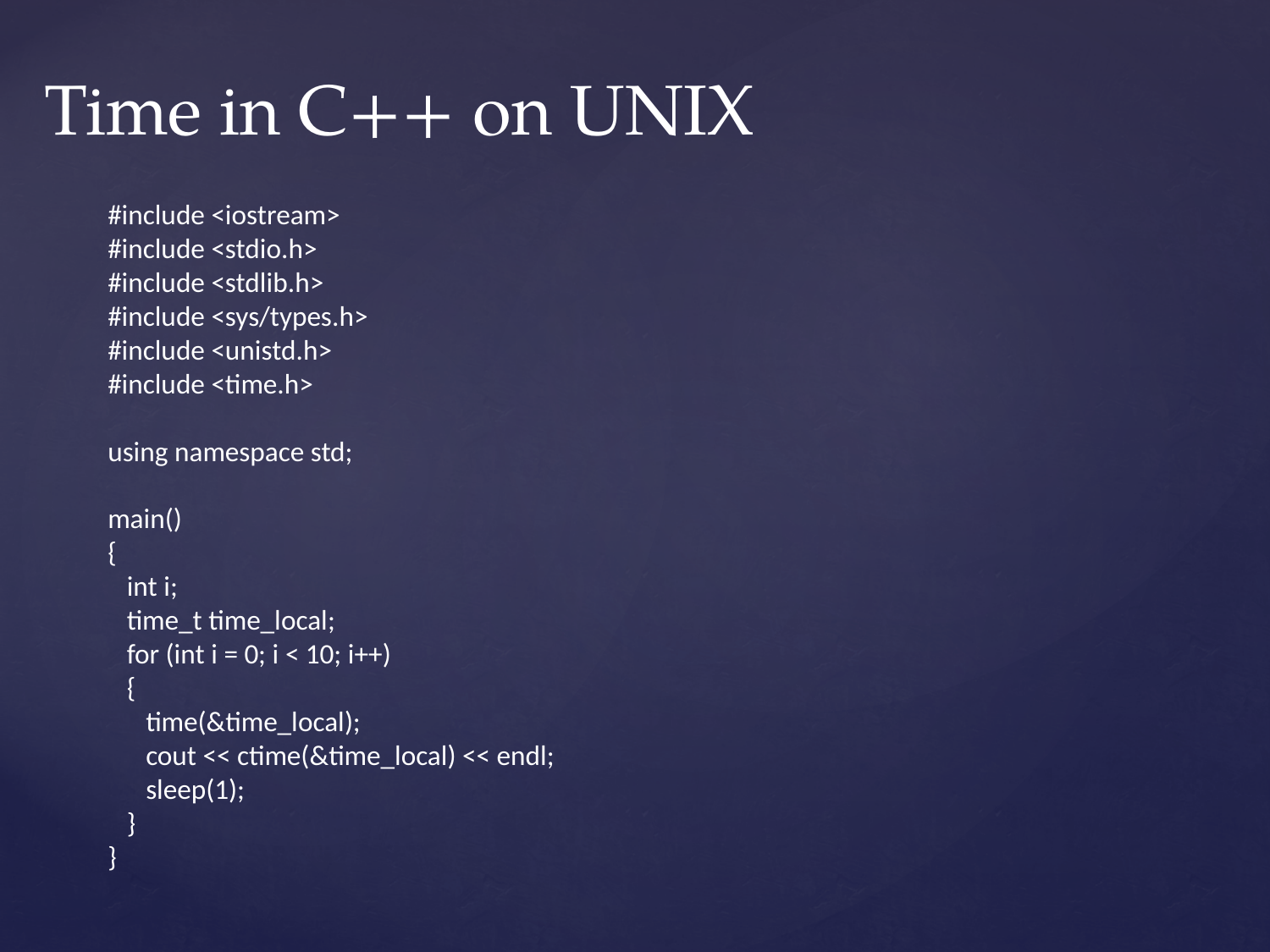

Time in C++ on UNIX
#include <iostream>
#include <stdio.h>
#include <stdlib.h>
#include <sys/types.h>
#include <unistd.h>
#include <time.h>

using namespace std;

main()
{
   int i;
   time_t time_local;
   for (int i = 0; i < 10; i++)
   {
      time(&time_local);
      cout << ctime(&time_local) << endl;
      sleep(1);
   }
}